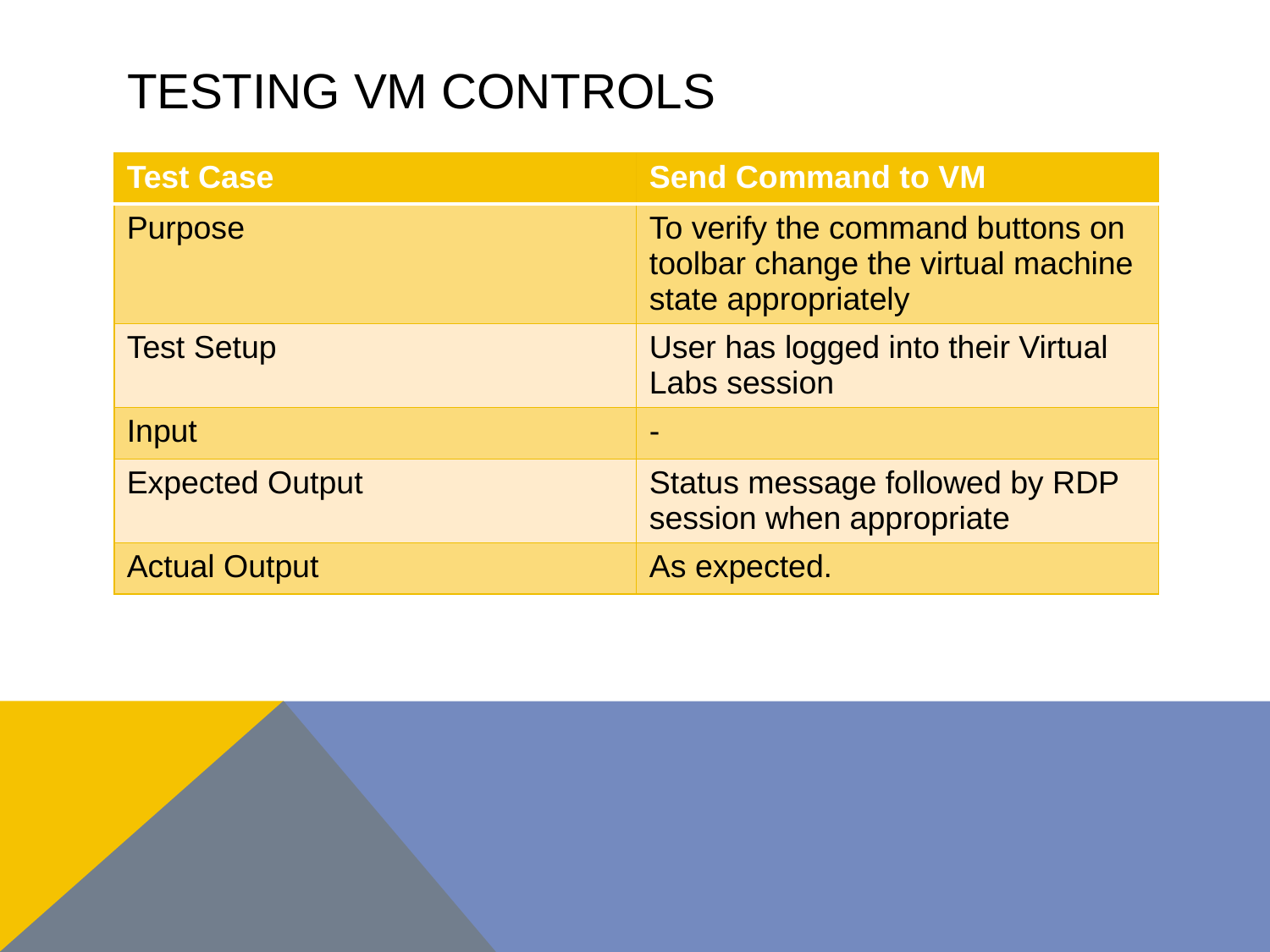

# Testing VM Controls
| Test Case | Send Command to VM |
| --- | --- |
| Purpose | To verify the command buttons on toolbar change the virtual machine state appropriately |
| Test Setup | User has logged into their Virtual Labs session |
| Input | - |
| Expected Output | Status message followed by RDP session when appropriate |
| Actual Output | As expected. |